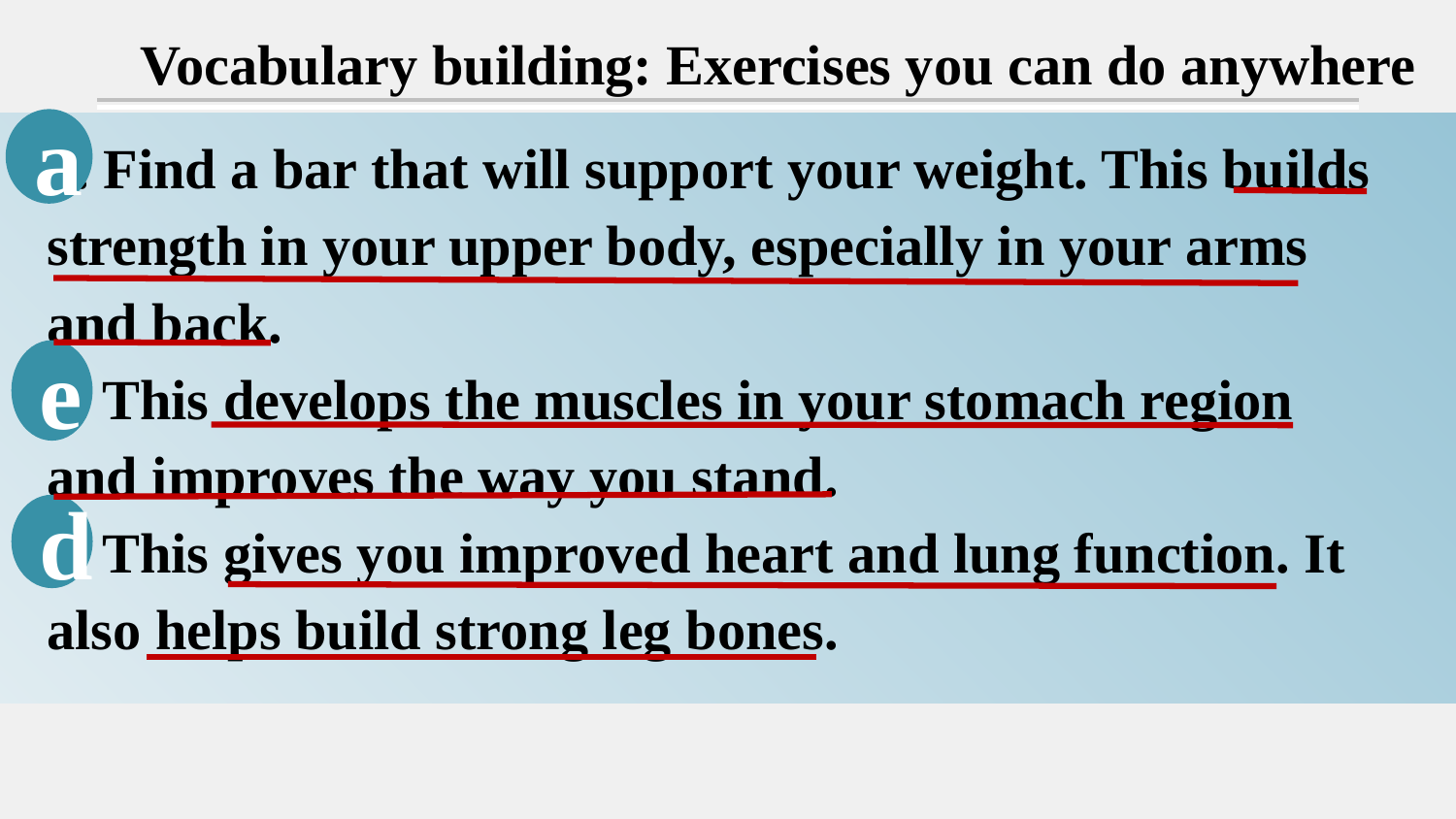

Vocabulary building: Exercises you can do anywhere
a

4. Find a bar that will support your weight. This builds strength in your upper body, especially in your arms and back.
5. This develops the muscles in your stomach region and improves the way you stand.
6. This gives you improved heart and lung function. It also helps build strong leg bones.
e
d